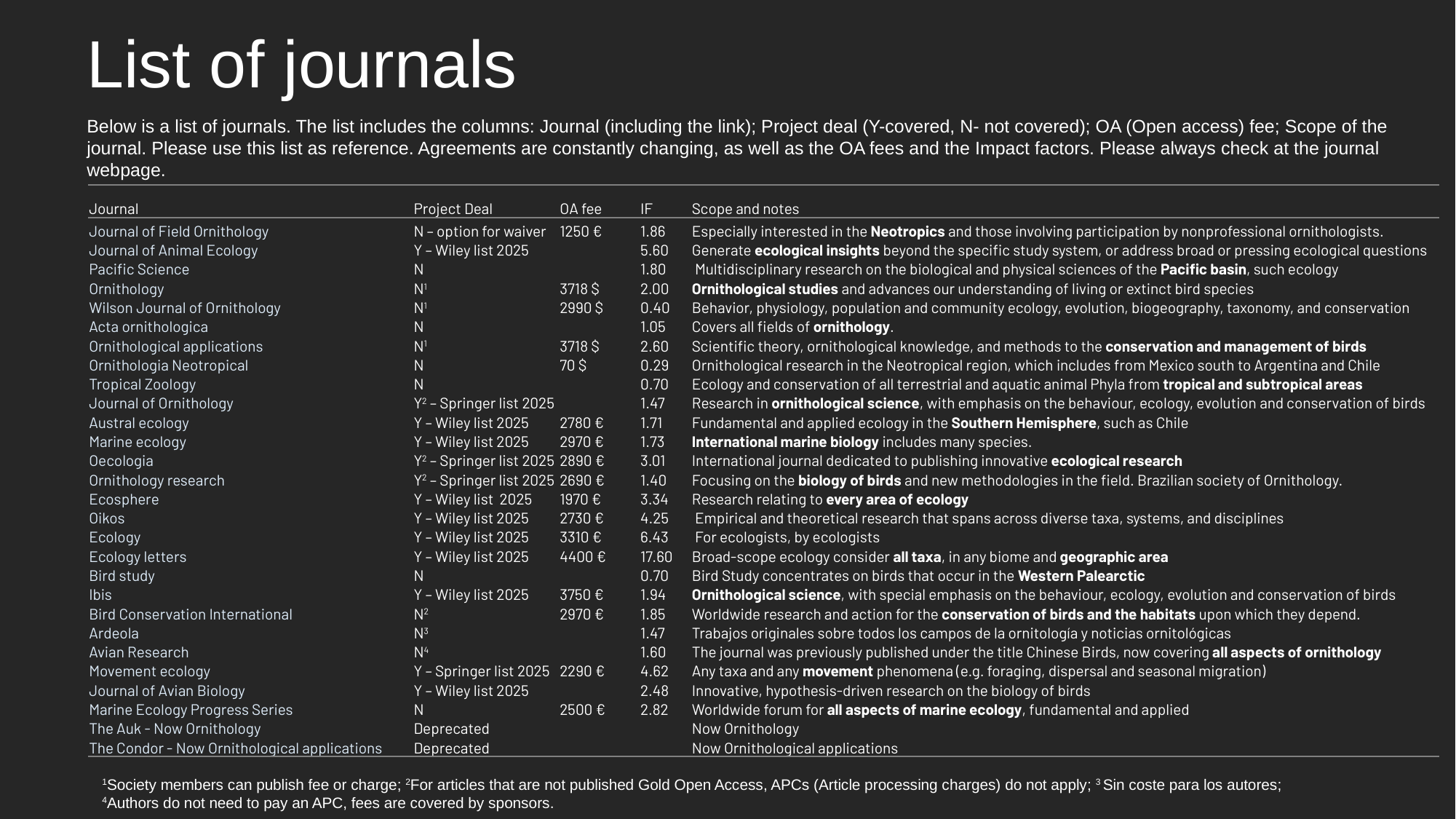

# List of journals
Below is a list of journals. The list includes the columns: Journal (including the link); Project deal (Y-covered, N- not covered); OA (Open access) fee; Scope of the journal. Please use this list as reference. Agreements are constantly changing, as well as the OA fees and the Impact factors. Please always check at the journal webpage.
| Journal | Project Deal | OA fee | IF |  | Scope and notes |
| --- | --- | --- | --- | --- | --- |
| Journal of Field Ornithology | N – option for waiver | 1250 € | 1.86 |  | Especially interested in the Neotropics and those involving participation by nonprofessional ornithologists. |
| Journal of Animal Ecology | Y – Wiley list 2025 |  | 5.60 |  | Generate ecological insights beyond the specific study system, or address broad or pressing ecological questions |
| Pacific Science | N |  | 1.80 |  | Multidisciplinary research on the biological and physical sciences of the Pacific basin, such ecology |
| Ornithology | N1 | 3718 $ | 2.00 |  | Ornithological studies and advances our understanding of living or extinct bird species |
| Wilson Journal of Ornithology | N1 | 2990 $ | 0.40 |  | Behavior, physiology, population and community ecology, evolution, biogeography, taxonomy, and conservation |
| Acta ornithologica | N |  | 1.05 |  | Covers all fields of ornithology. |
| Ornithological applications | N1 | 3718 $ | 2.60 |  | Scientific theory, ornithological knowledge, and methods to the conservation and management of birds |
| Ornithologia Neotropical | N | 70 $ | 0.29 |  | Ornithological research in the Neotropical region, which includes from Mexico south to Argentina and Chile |
| Tropical Zoology | N |  | 0.70 |  | Ecology and conservation of all terrestrial and aquatic animal Phyla from tropical and subtropical areas |
| Journal of Ornithology | Y2 – Springer list 2025 |  | 1.47 |  | Research in ornithological science, with emphasis on the behaviour, ecology, evolution and conservation of birds |
| Austral ecology | Y – Wiley list 2025 | 2780 € | 1.71 |  | Fundamental and applied ecology in the Southern Hemisphere, such as Chile |
| Marine ecology | Y – Wiley list 2025 | 2970 € | 1.73 |  | International marine biology includes many species. |
| Oecologia | Y2 – Springer list 2025 | 2890 € | 3.01 |  | International journal dedicated to publishing innovative ecological research |
| Ornithology research | Y2 – Springer list 2025 | 2690 € | 1.40 |  | Focusing on the biology of birds and new methodologies in the field. Brazilian society of Ornithology. |
| Ecosphere | Y – Wiley list 2025 | 1970 € | 3.34 |  | Research relating to every area of ecology |
| Oikos | Y – Wiley list 2025 | 2730 € | 4.25 |  | Empirical and theoretical research that spans across diverse taxa, systems, and disciplines |
| Ecology | Y – Wiley list 2025 | 3310 € | 6.43 |  | For ecologists, by ecologists |
| Ecology letters | Y – Wiley list 2025 | 4400 € | 17.60 |  | Broad-scope ecology consider all taxa, in any biome and geographic area |
| Bird study | N |  | 0.70 |  | Bird Study concentrates on birds that occur in the Western Palearctic |
| Ibis | Y – Wiley list 2025 | 3750 € | 1.94 |  | Ornithological science, with special emphasis on the behaviour, ecology, evolution and conservation of birds |
| Bird Conservation International | N2 | 2970 € | 1.85 |  | Worldwide research and action for the conservation of birds and the habitats upon which they depend. |
| Ardeola | N3 |  | 1.47 |  | Trabajos originales sobre todos los campos de la ornitología y noticias ornitológicas |
| Avian Research | N4 |  | 1.60 |  | The journal was previously published under the title Chinese Birds, now covering all aspects of ornithology |
| Movement ecology | Y – Springer list 2025 | 2290 € | 4.62 |  | Any taxa and any movement phenomena (e.g. foraging, dispersal and seasonal migration) |
| Journal of Avian Biology | Y – Wiley list 2025 |  | 2.48 |  | Innovative, hypothesis-driven research on the biology of birds |
| Marine Ecology Progress Series | N | 2500 € | 2.82 |  | Worldwide forum for all aspects of marine ecology, fundamental and applied |
| The Auk - Now Ornithology | Deprecated |  |  |  | Now Ornithology |
| The Condor - Now Ornithological applications | Deprecated |  |  |  | Now Ornithological applications |
1Society members can publish fee or charge; 2For articles that are not published Gold Open Access, APCs (Article processing charges) do not apply; 3 Sin coste para los autores; 4Authors do not need to pay an APC, fees are covered by sponsors.